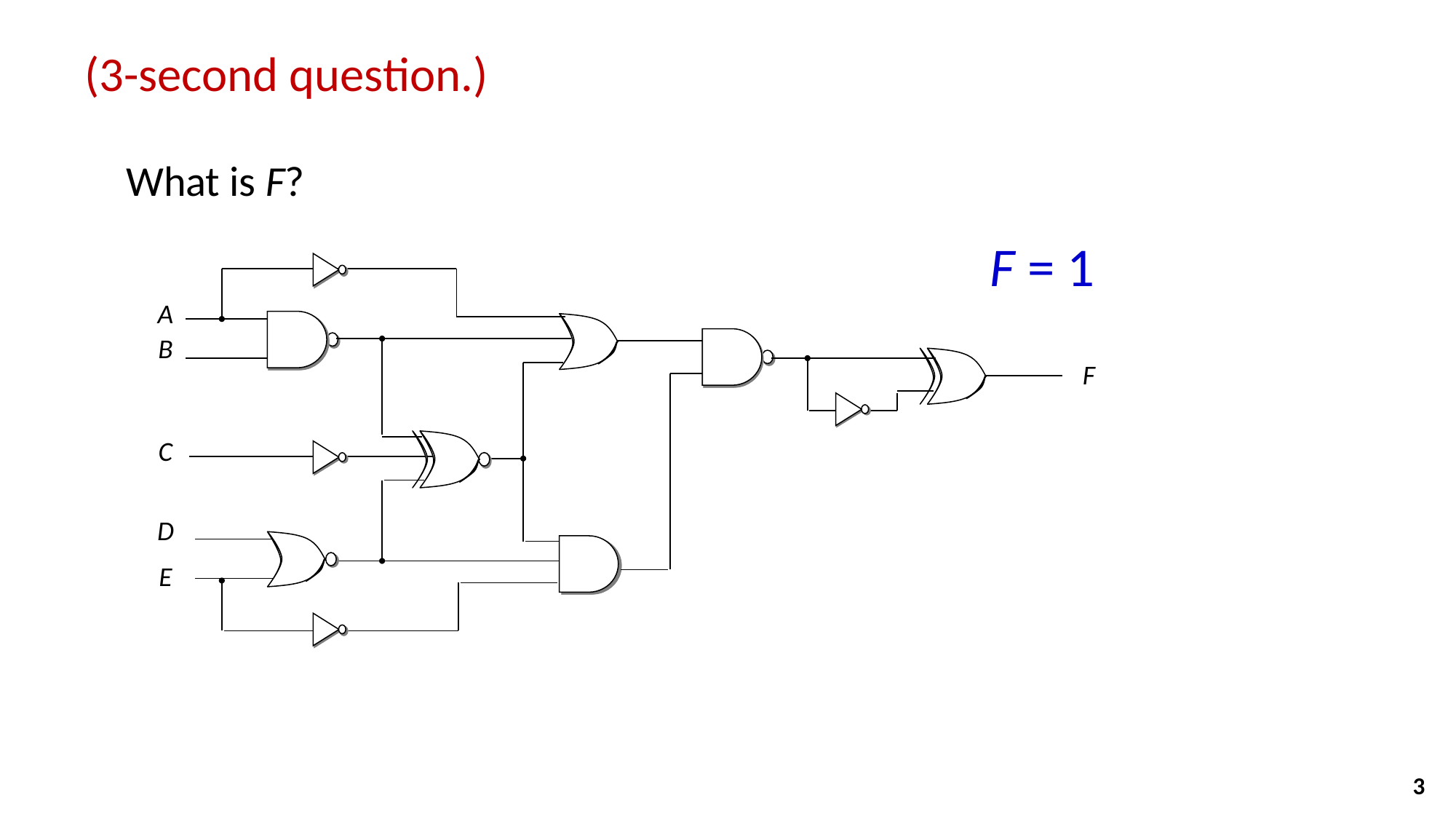

(3-second question.)
What is F?
F = 1

A

B

F

C

D

E

3